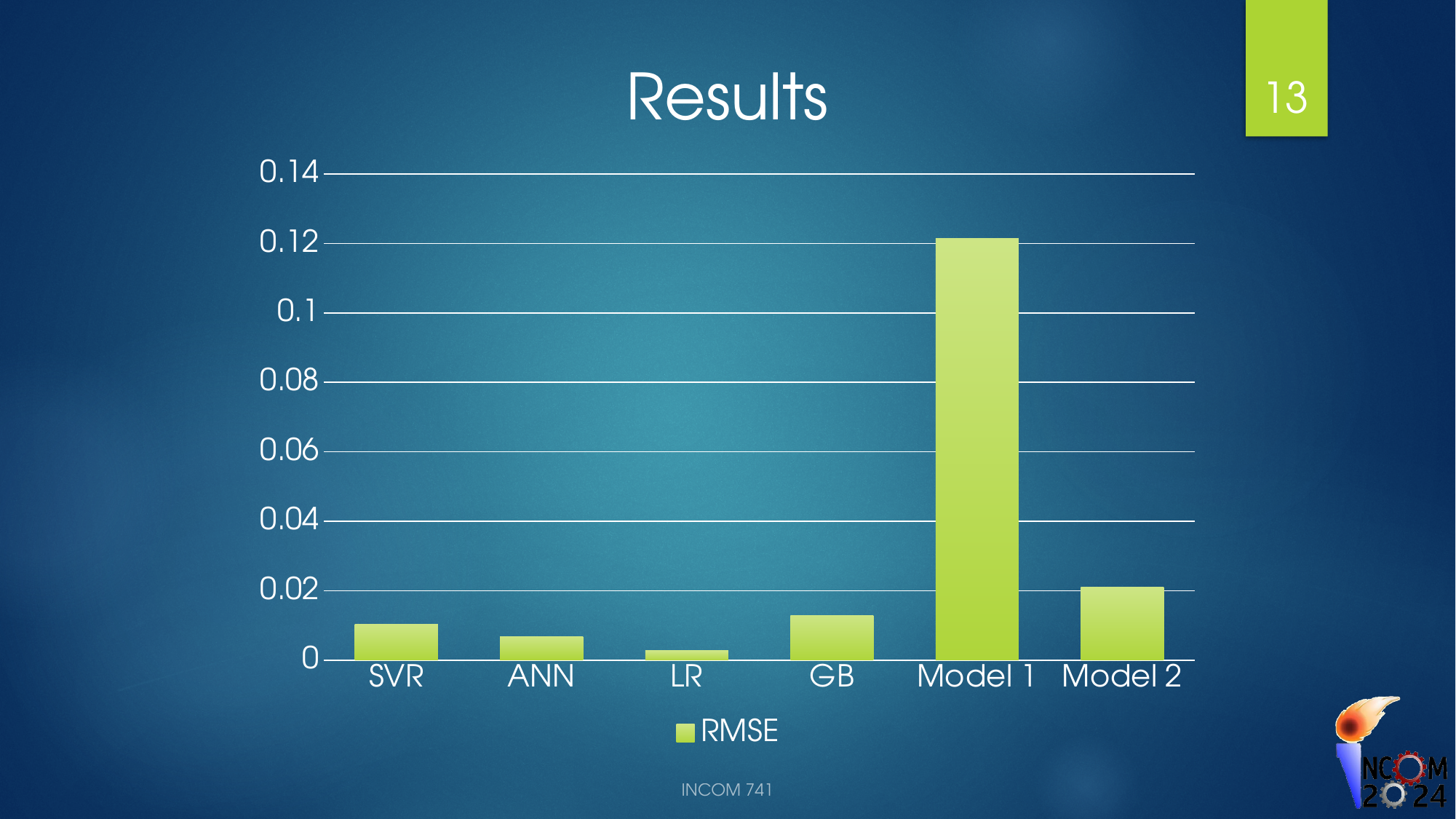

13
# Results

### Chart

| Category | RMSE |
|---|---|
| SVR | 0.010352 |
| ANN | 0.006683 |
| LR | 0.002813 |
| GB | 0.012916 |
| Model 1 | 0.121518 |
| Model 2 | 0.020958 |
INCOM 741